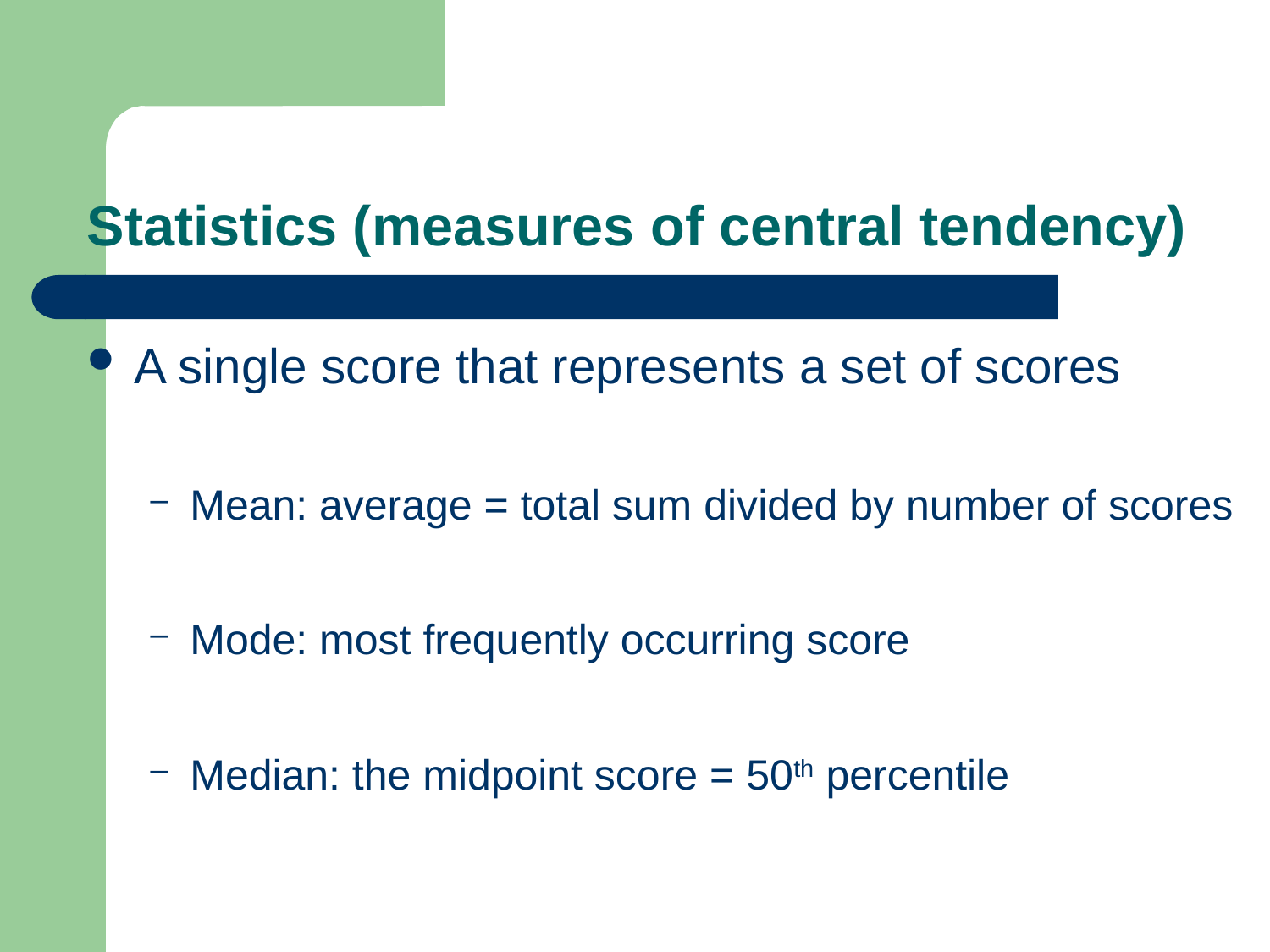

# Statistics (measures of central tendency)
A single score that represents a set of scores

Mean: average = total sum divided by number of scores

Mode: most frequently occurring score

Median: the midpoint score = 50th percentile